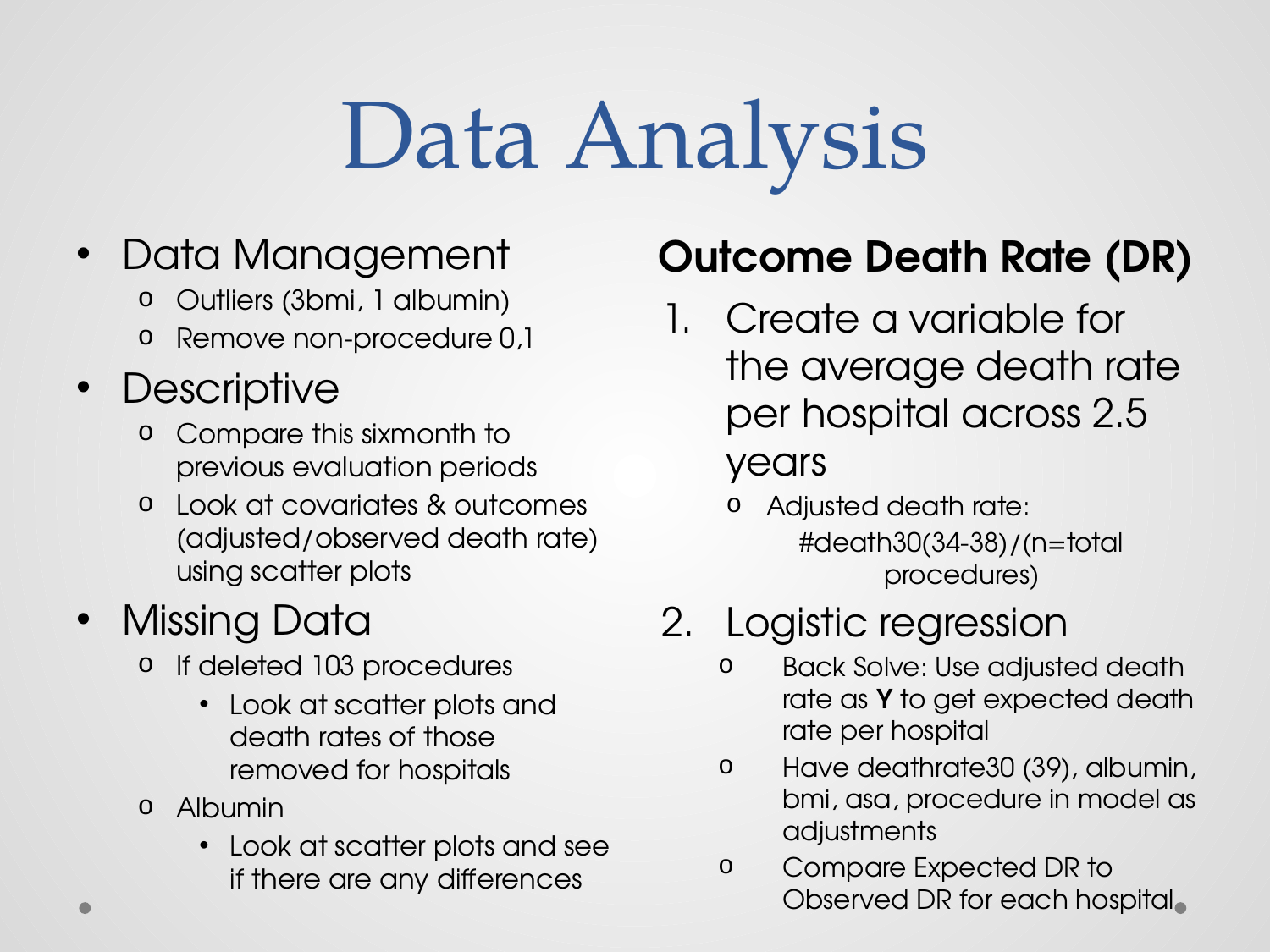

# Data Analysis
Data Management
Outliers (3bmi, 1 albumin)
Remove non-procedure 0,1
Descriptive
Compare this sixmonth to previous evaluation periods
Look at covariates & outcomes (adjusted/observed death rate) using scatter plots
Missing Data
If deleted 103 procedures
Look at scatter plots and death rates of those removed for hospitals
Albumin
Look at scatter plots and see if there are any differences

Outcome Death Rate (DR)
Create a variable for the average death rate per hospital across 2.5 years
Adjusted death rate:
#death30(34-38)/(n=total procedures)
Logistic regression
Back Solve: Use adjusted death rate as Y to get expected death rate per hospital
Have deathrate30 (39), albumin, bmi, asa, procedure in model as adjustments
Compare Expected DR to Observed DR for each hospital